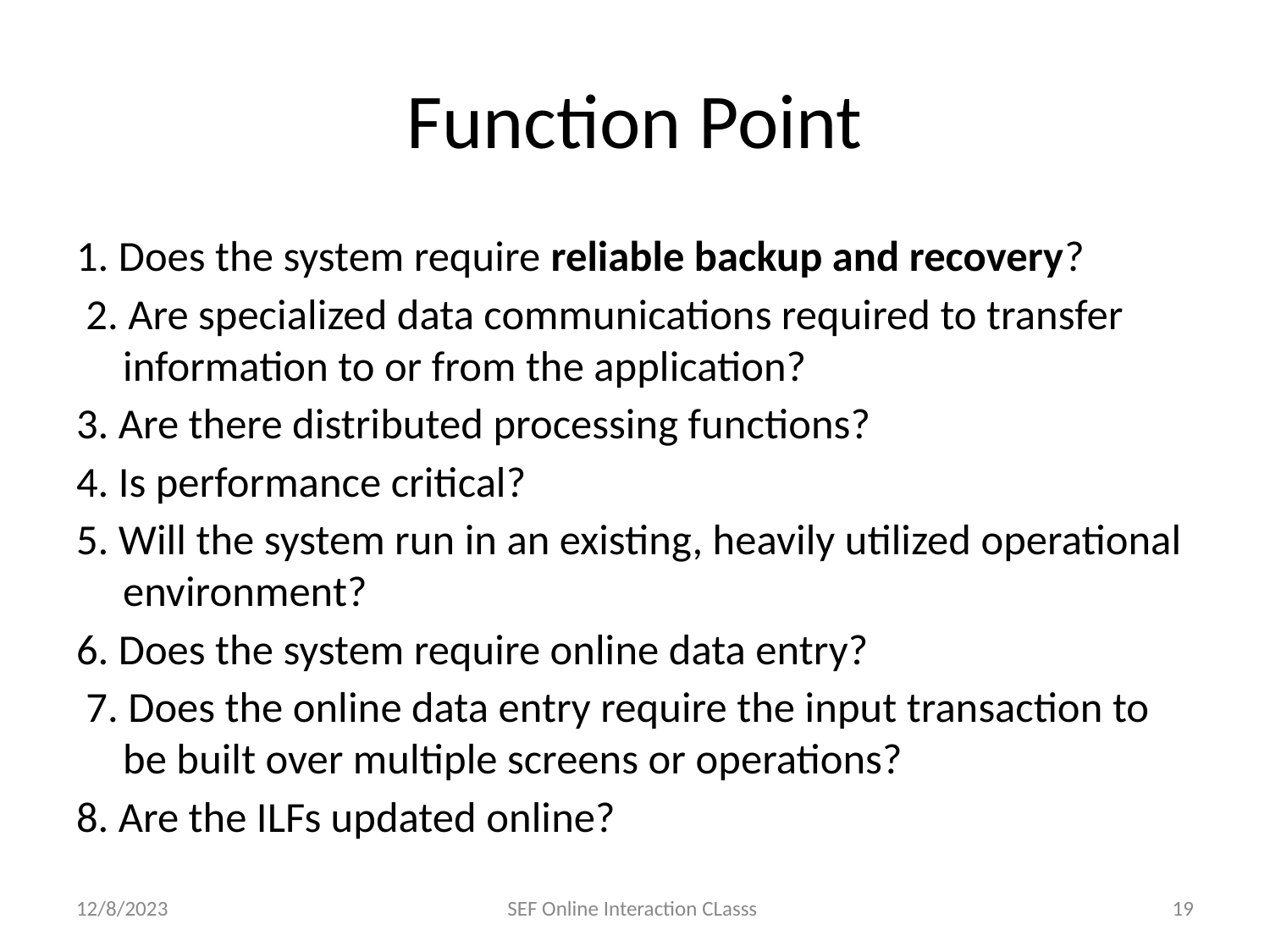

# Function Point
1. Does the system require reliable backup and recovery?
 2. Are specialized data communications required to transfer information to or from the application?
3. Are there distributed processing functions?
4. Is performance critical?
5. Will the system run in an existing, heavily utilized operational environment?
6. Does the system require online data entry?
 7. Does the online data entry require the input transaction to be built over multiple screens or operations?
8. Are the ILFs updated online?
12/8/2023
SEF Online Interaction CLasss
19